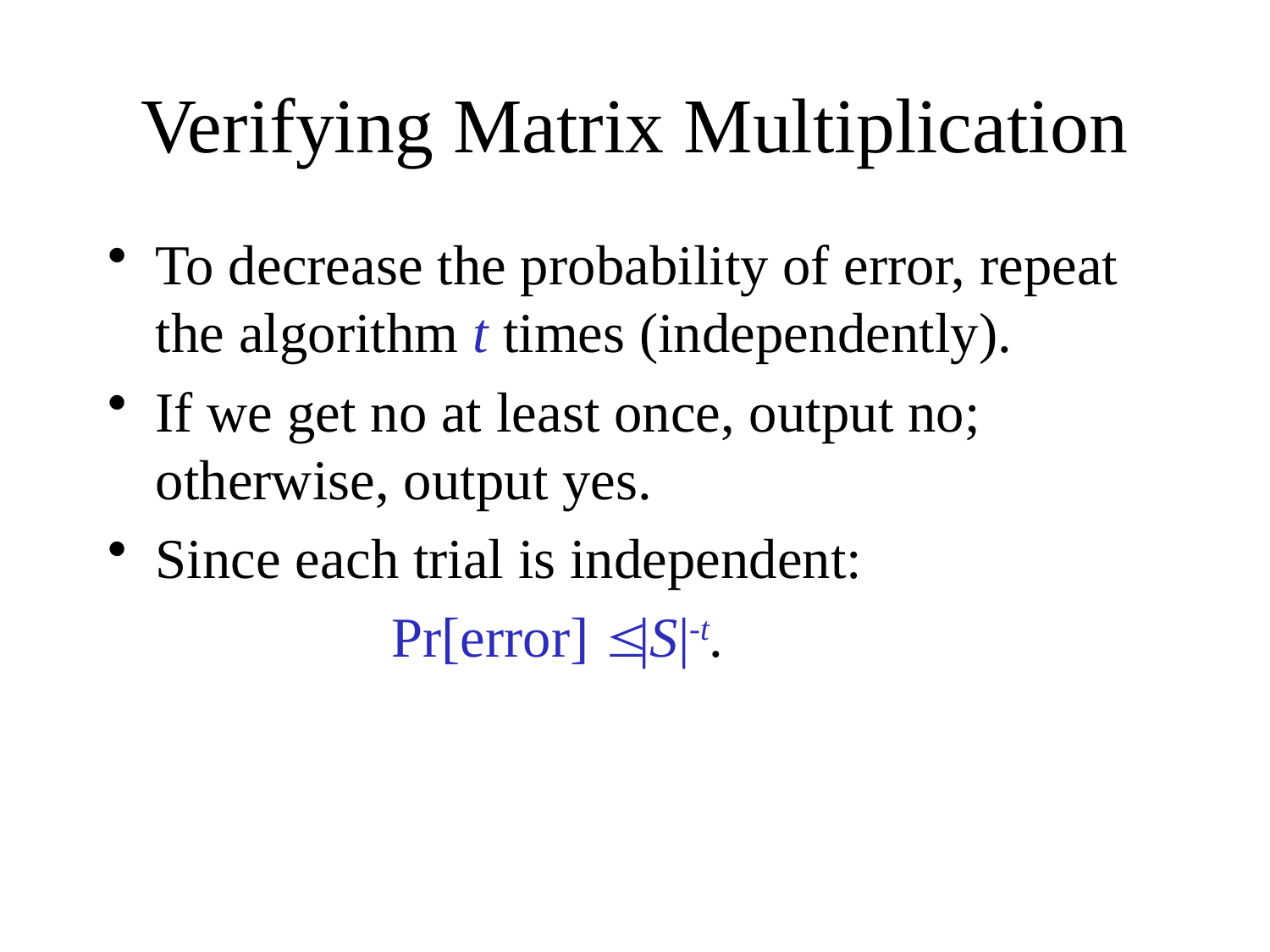

# Verifying Matrix Multiplication
To decrease the probability of error, repeat the algorithm t times (independently).
If we get no at least once, output no; otherwise, output yes.
Since each trial is independent:
                    Pr[error] ≤ |S|-t.
49